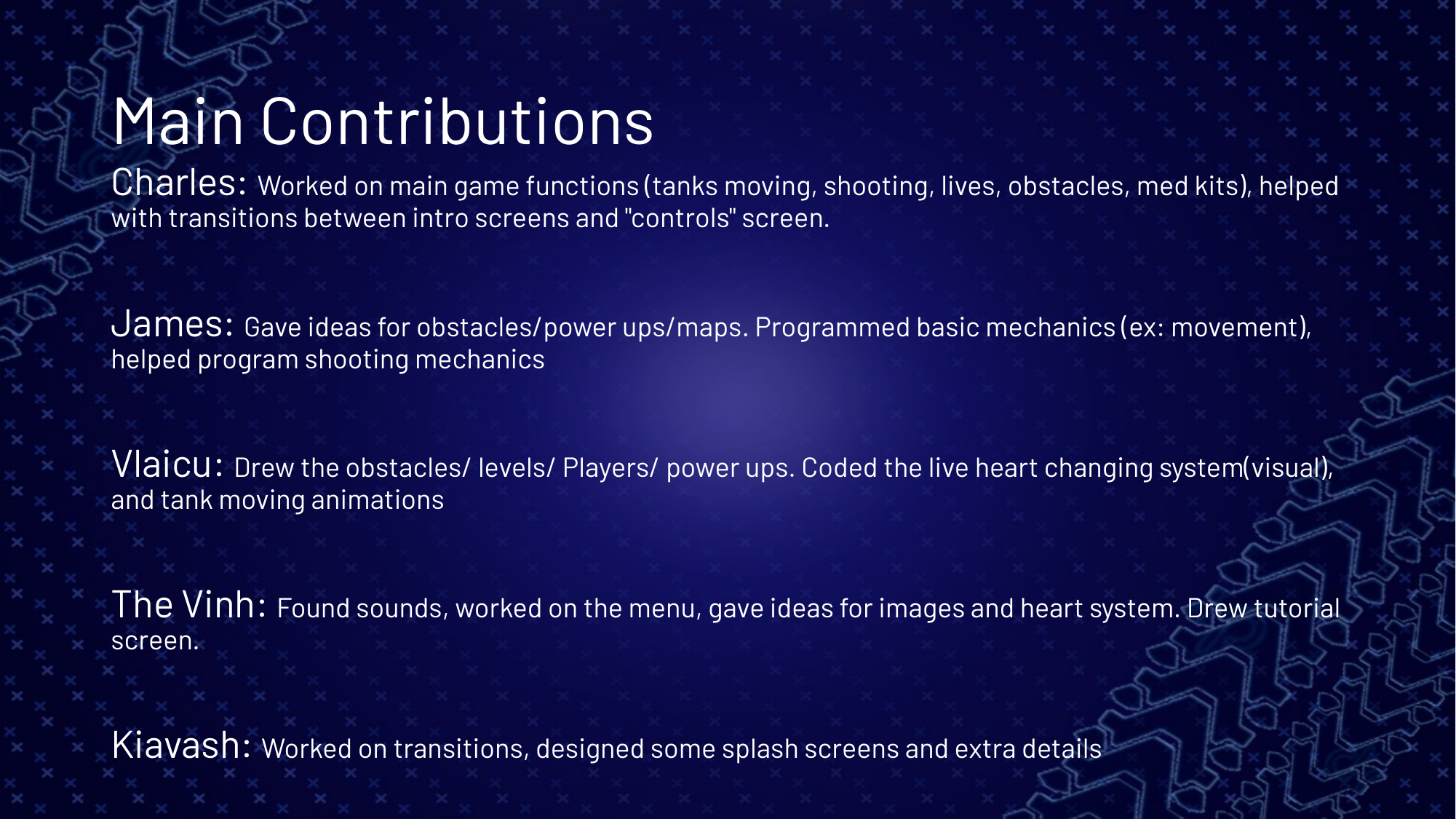

# Main Contributions
Charles: Worked on main game functions (tanks moving, shooting, lives, obstacles, med kits), helped with transitions between intro screens and "controls" screen.

James: Gave ideas for obstacles/power ups/maps. Programmed basic mechanics (ex: movement), helped program shooting mechanics

Vlaicu: Drew the obstacles/ levels/ Players/ power ups. Coded the live heart changing system(visual), and tank moving animations

The Vinh: Found sounds, worked on the menu, gave ideas for images and heart system. Drew tutorial screen.

Kiavash: Worked on transitions, designed some splash screens and extra details